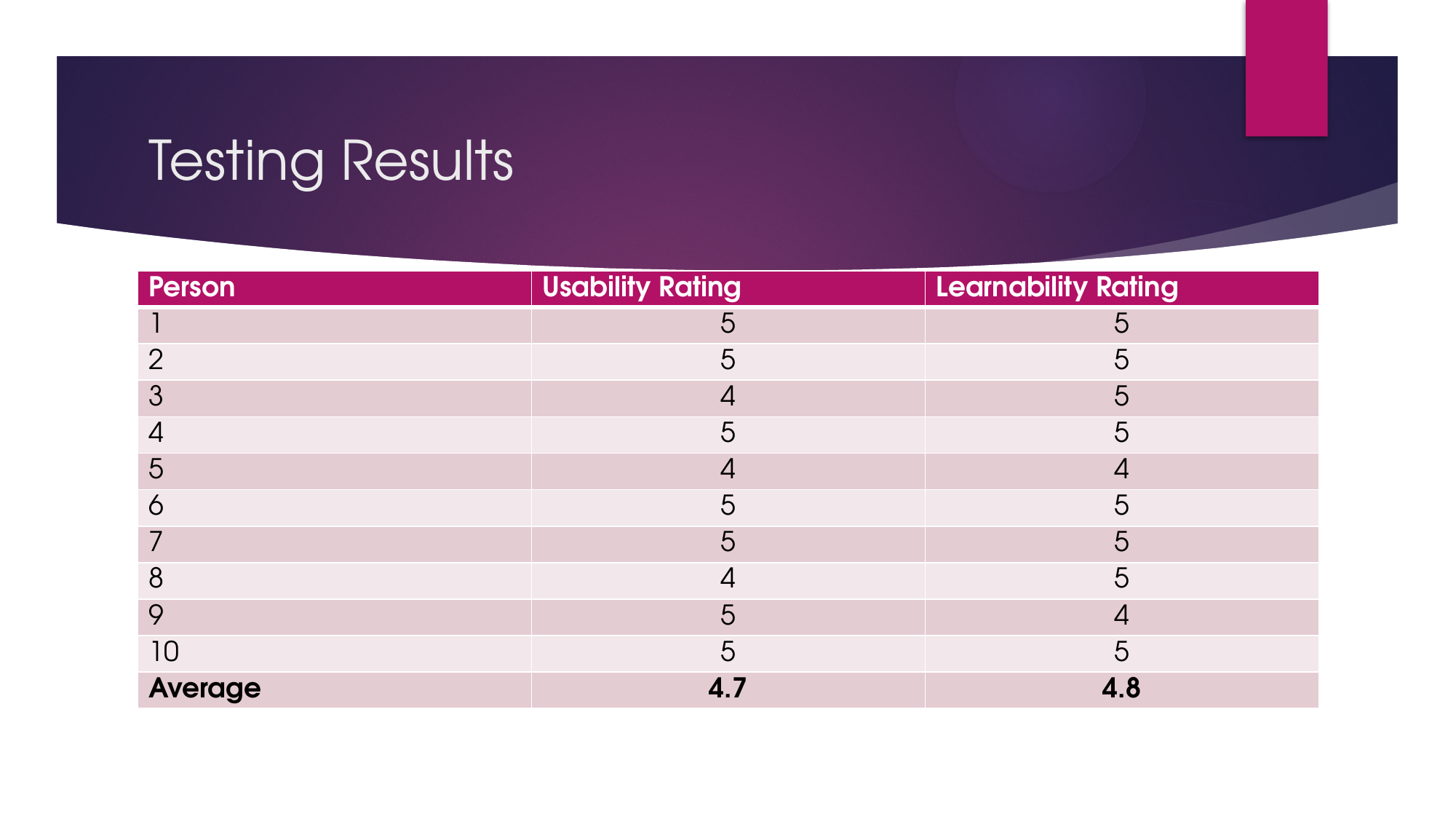

# Testing Results
| Person | Usability Rating | Learnability Rating |
| --- | --- | --- |
| 1 | 5 | 5 |
| 2 | 5 | 5 |
| 3 | 4 | 5 |
| 4 | 5 | 5 |
| 5 | 4 | 4 |
| 6 | 5 | 5 |
| 7 | 5 | 5 |
| 8 | 4 | 5 |
| 9 | 5 | 4 |
| 10 | 5 | 5 |
| Average | 4.7 | 4.8 |